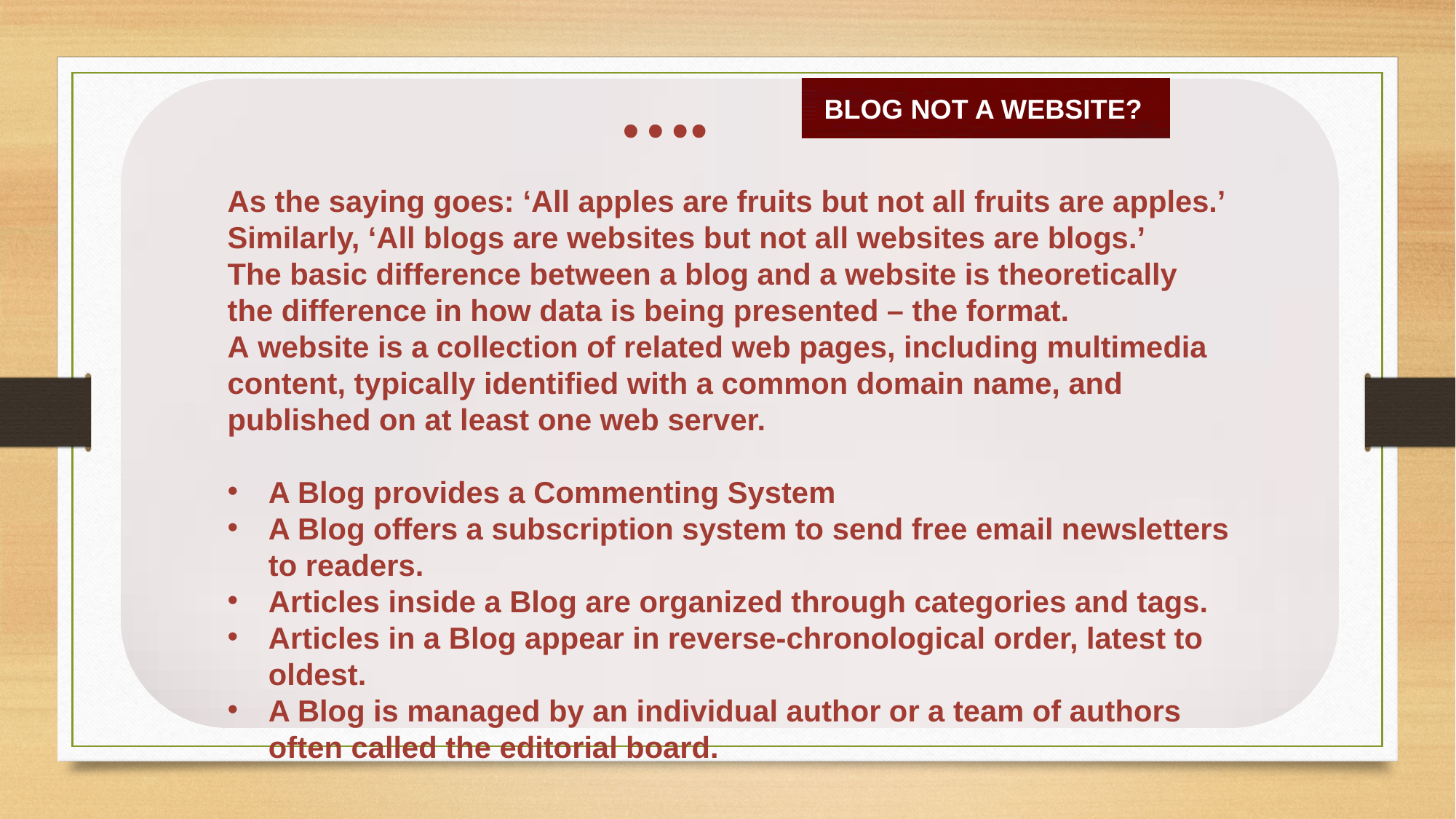

….

BLOG NOT A WEBSITE?
As the saying goes: ‘All apples are fruits but not all fruits are apples.’
Similarly, ‘All blogs are websites but not all websites are blogs.’
The basic difference between a blog and a website is theoretically the difference in how data is being presented – the format.
A website is a collection of related web pages, including multimedia content, typically identified with a common domain name, and published on at least one web server.

A Blog provides a Commenting System
A Blog offers a subscription system to send free email newsletters to readers.
Articles inside a Blog are organized through categories and tags.
Articles in a Blog appear in reverse-chronological order, latest to oldest.
A Blog is managed by an individual author or a team of authors often called the editorial board.